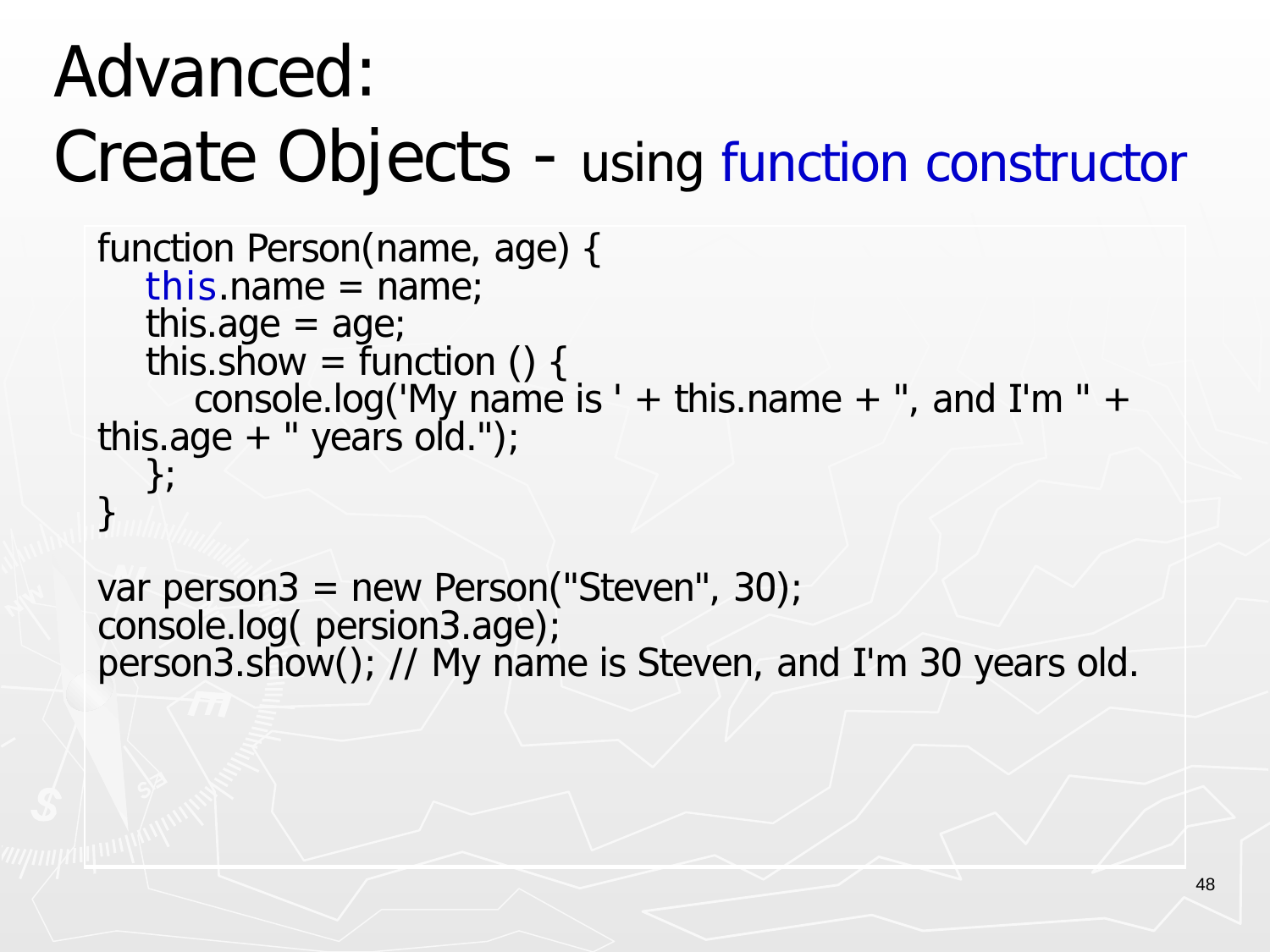

# Advanced: Create Objects - using function constructor
| function Person(name, age) { this.name = name; this.age = age; this.show = function () { console.log('My name is ' + this.name + ", and I'm " + this.age + " years old."); }; } var person3 = new Person("Steven", 30); console.log( persion3.age); person3.show(); // My name is Steven, and I'm 30 years old. |
| --- |
48